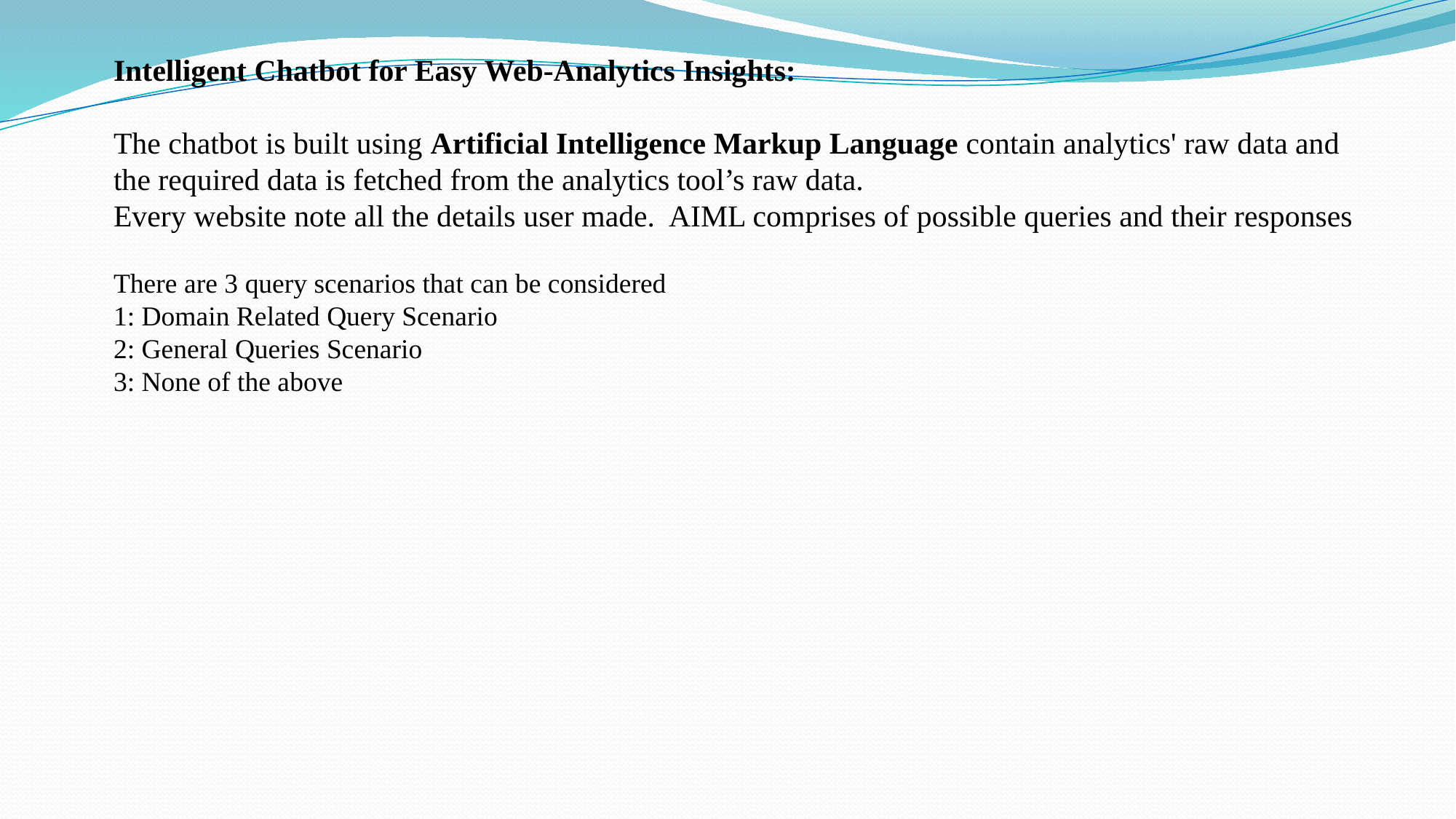

Intelligent Chatbot for Easy Web-Analytics Insights:

The chatbot is built using Artificial Intelligence Markup Language contain analytics' raw data and the required data is fetched from the analytics tool’s raw data.
Every website note all the details user made.  AIML comprises of possible queries and their responses

There are 3 query scenarios that can be considered
1: Domain Related Query Scenario
2: General Queries Scenario
3: None of the above